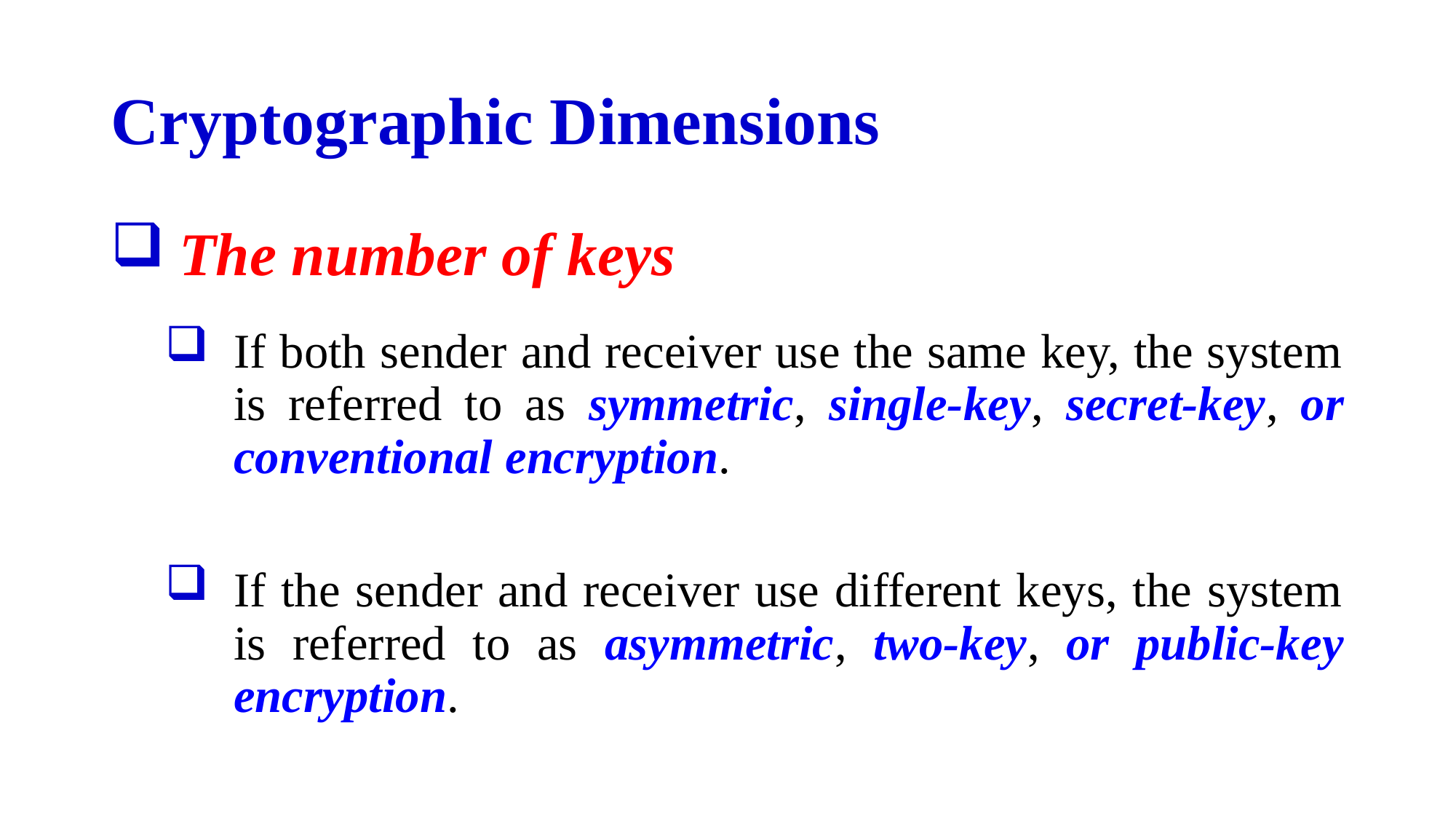

# Cryptographic Dimensions
The number of keys

If both sender and receiver use the same key, the system is referred to as symmetric, single-key, secret-key, or conventional encryption.

If the sender and receiver use different keys, the system is referred to as asymmetric, two-key, or public-key encryption.